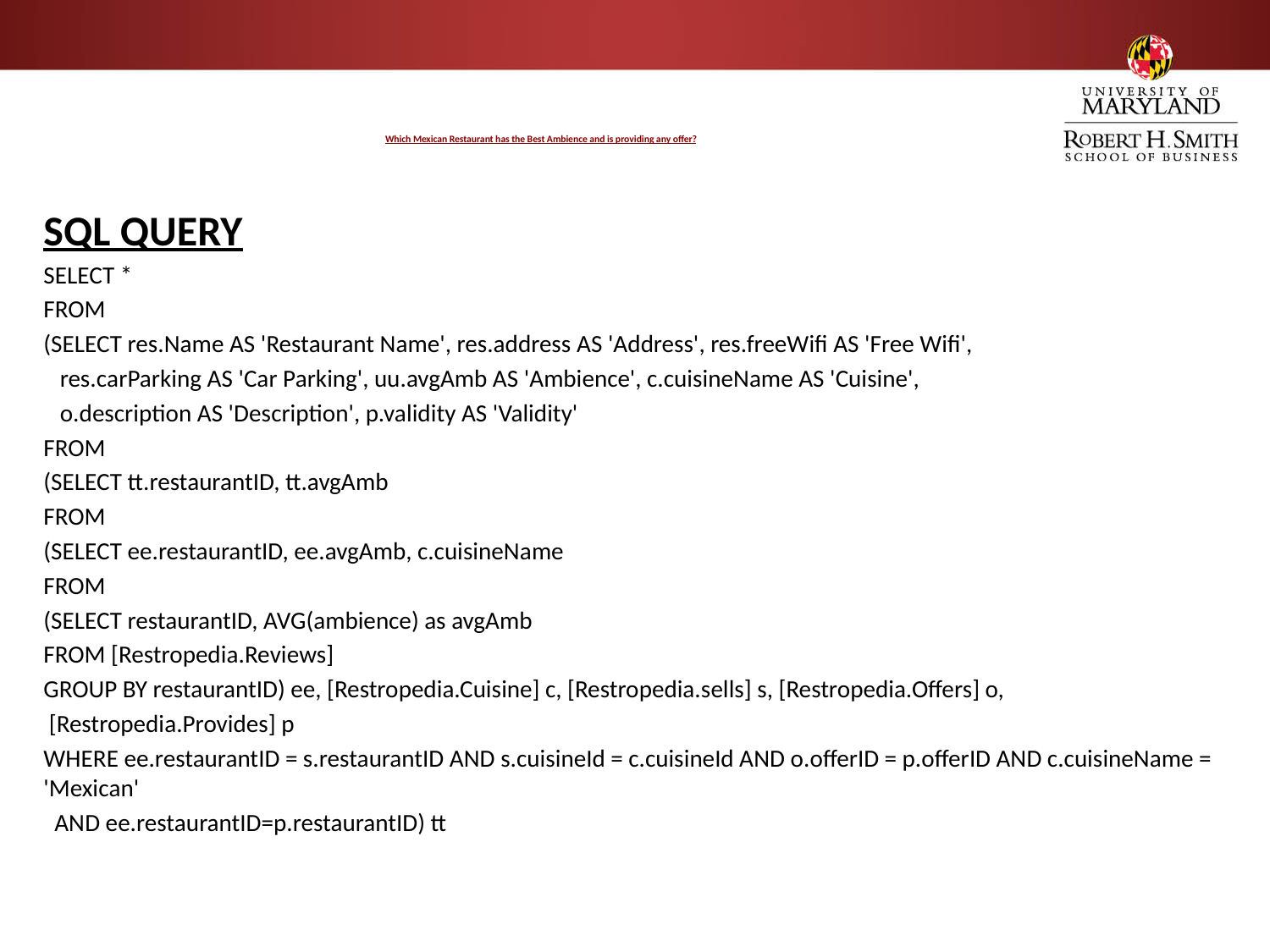

# Which Mexican Restaurant has the Best Ambience and is providing any offer?
SQL QUERY
SELECT *
FROM
(SELECT res.Name AS 'Restaurant Name', res.address AS 'Address', res.freeWifi AS 'Free Wifi',
   res.carParking AS 'Car Parking', uu.avgAmb AS 'Ambience', c.cuisineName AS 'Cuisine',
   o.description AS 'Description', p.validity AS 'Validity'
FROM
(SELECT tt.restaurantID, tt.avgAmb
FROM
(SELECT ee.restaurantID, ee.avgAmb, c.cuisineName
FROM
(SELECT restaurantID, AVG(ambience) as avgAmb
FROM [Restropedia.Reviews]
GROUP BY restaurantID) ee, [Restropedia.Cuisine] c, [Restropedia.sells] s, [Restropedia.Offers] o,
 [Restropedia.Provides] p
WHERE ee.restaurantID = s.restaurantID AND s.cuisineId = c.cuisineId AND o.offerID = p.offerID AND c.cuisineName = 'Mexican'
  AND ee.restaurantID=p.restaurantID) tt